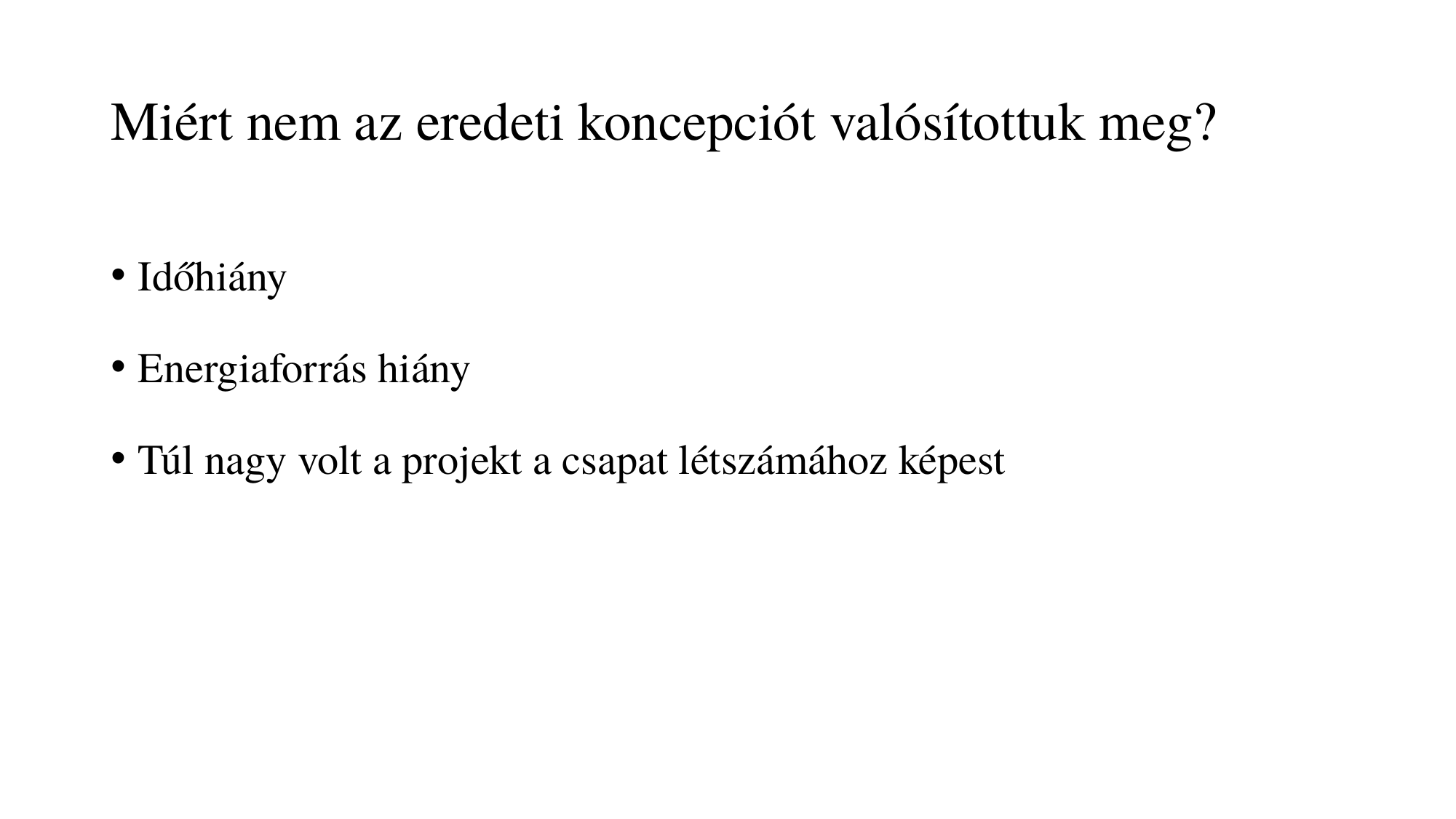

# Miért nem az eredeti koncepciót valósítottuk meg?
Időhiány
Energiaforrás hiány
Túl nagy volt a projekt a csapat létszámához képest